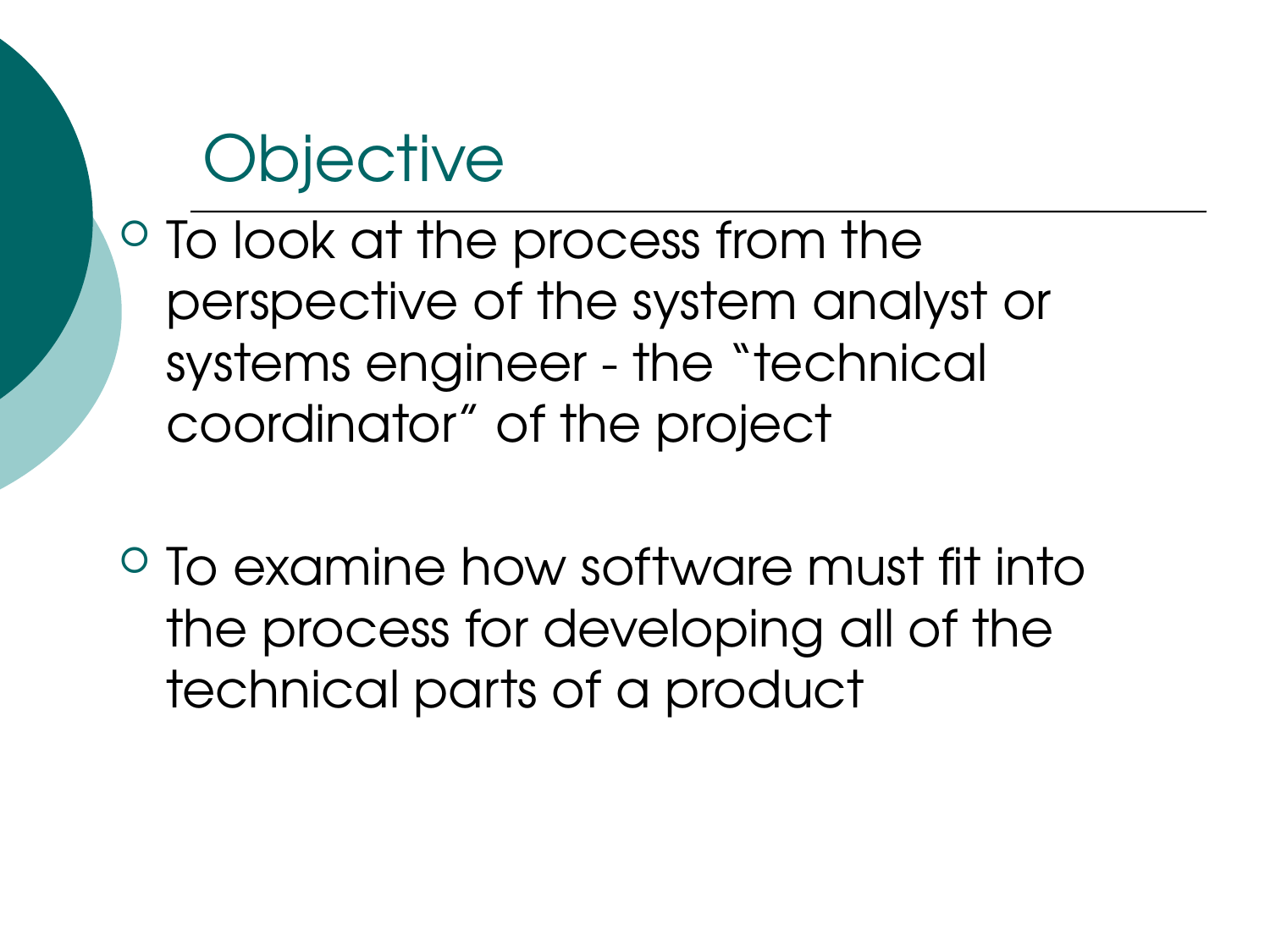

# Objective
To look at the process from the perspective of the system analyst or systems engineer - the “technical coordinator” of the project

To examine how software must fit into the process for developing all of the technical parts of a product